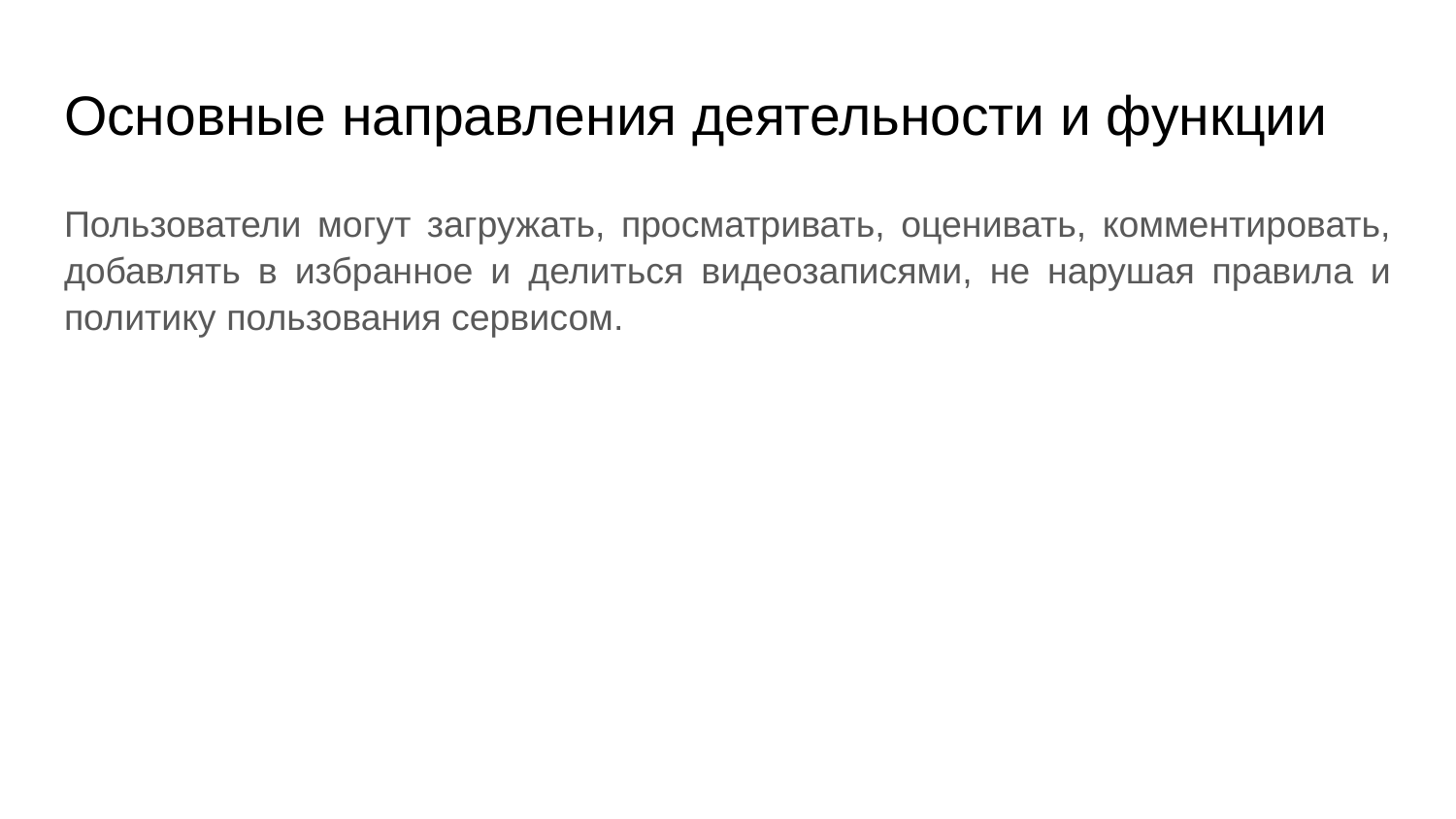

# Основные направления деятельности и функции
Пользователи могут загружать, просматривать, оценивать, комментировать, добавлять в избранное и делиться видеозаписями, не нарушая правила и политику пользования сервисом.